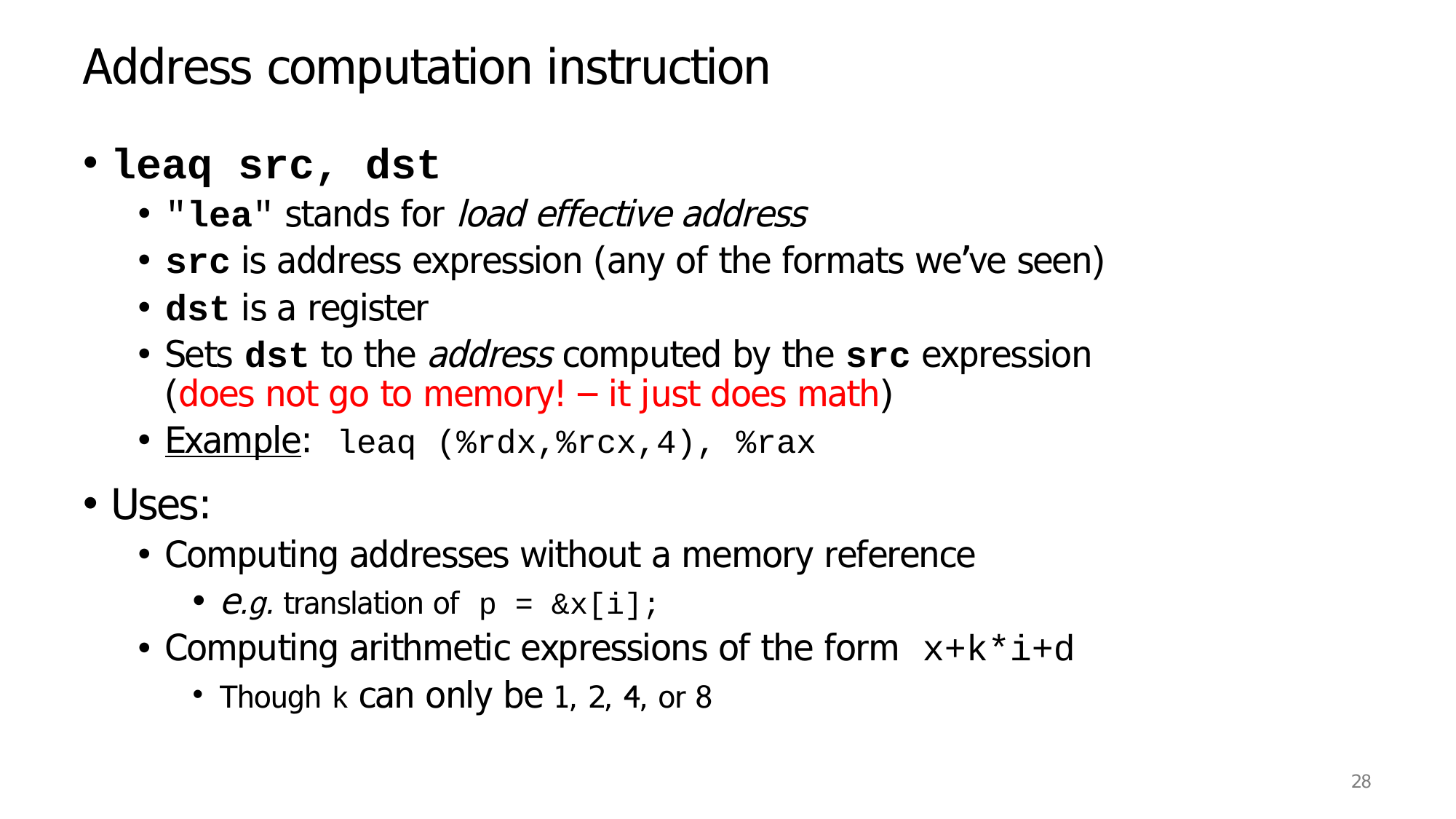

# Address computation instruction
leaq src, dst
"lea" stands for load effective address
src is address expression (any of the formats we’ve seen)
dst is a register
Sets dst to the address computed by the src expression
(does not go to memory! – it just does math)
Example:  leaq (%rdx,%rcx,4), %rax
Uses:
Computing addresses without a memory reference
e.g. translation of  p = &x[i];
Computing arithmetic expressions of the form  x+k*i+d
Though k can only be 1, 2, 4, or 8
28